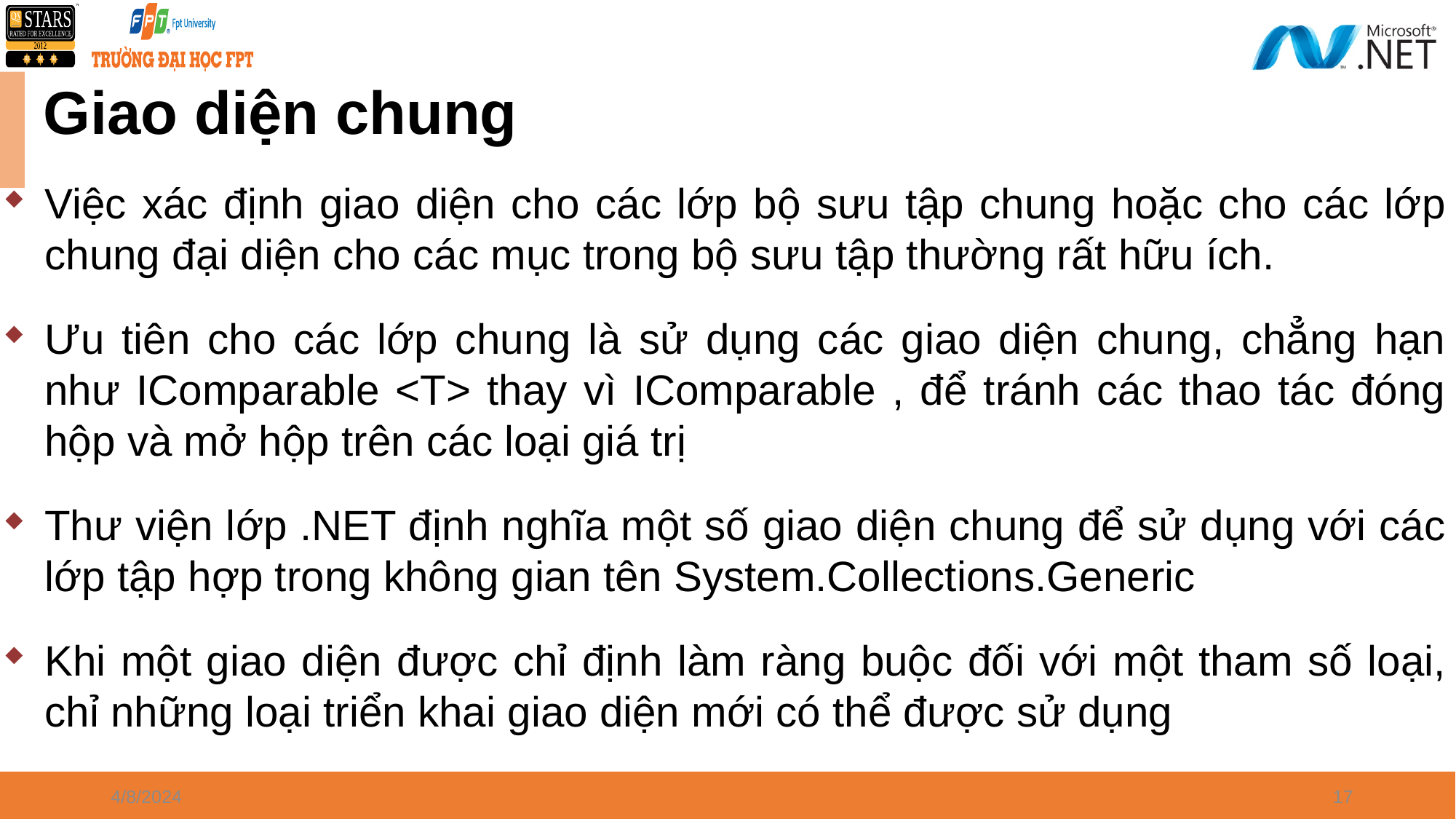

# Giao diện chung
Việc xác định giao diện cho các lớp bộ sưu tập chung hoặc cho các lớp chung đại diện cho các mục trong bộ sưu tập thường rất hữu ích.
Ưu tiên cho các lớp chung là sử dụng các giao diện chung, chẳng hạn như IComparable <T> thay vì IComparable , để tránh các thao tác đóng hộp và mở hộp trên các loại giá trị
Thư viện lớp .NET định nghĩa một số giao diện chung để sử dụng với các lớp tập hợp trong không gian tên System.Collections.Generic
Khi một giao diện được chỉ định làm ràng buộc đối với một tham số loại, chỉ những loại triển khai giao diện mới có thể được sử dụng
4/8/2024
17